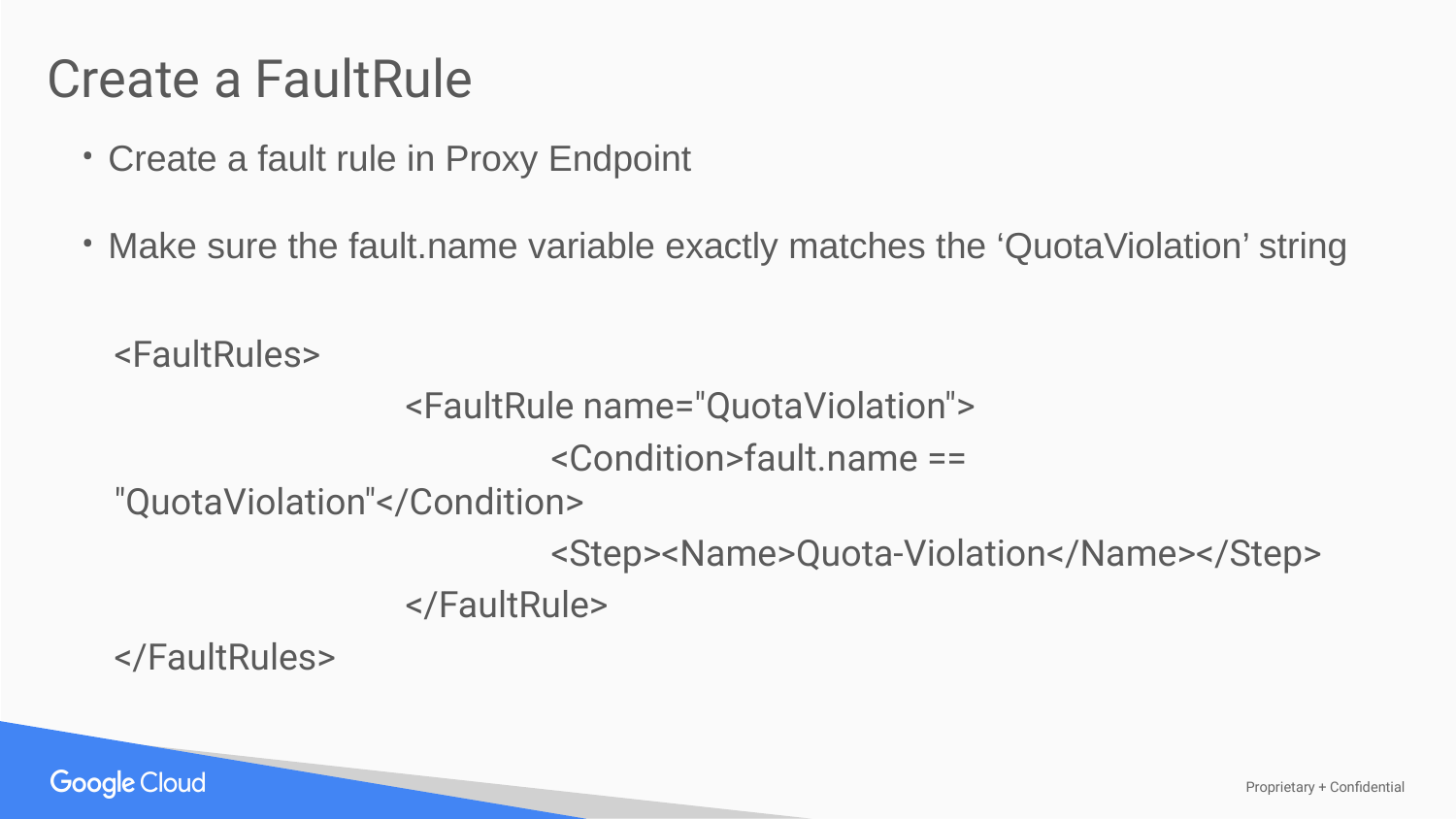

Create a FaultRule
Create a fault rule in Proxy Endpoint

Make sure the fault.name variable exactly matches the ‘QuotaViolation’ string

<FaultRules>
		<FaultRule name="QuotaViolation">
			<Condition>fault.name == "QuotaViolation"</Condition>
			<Step><Name>Quota-Violation</Name></Step>
		</FaultRule>
</FaultRules>